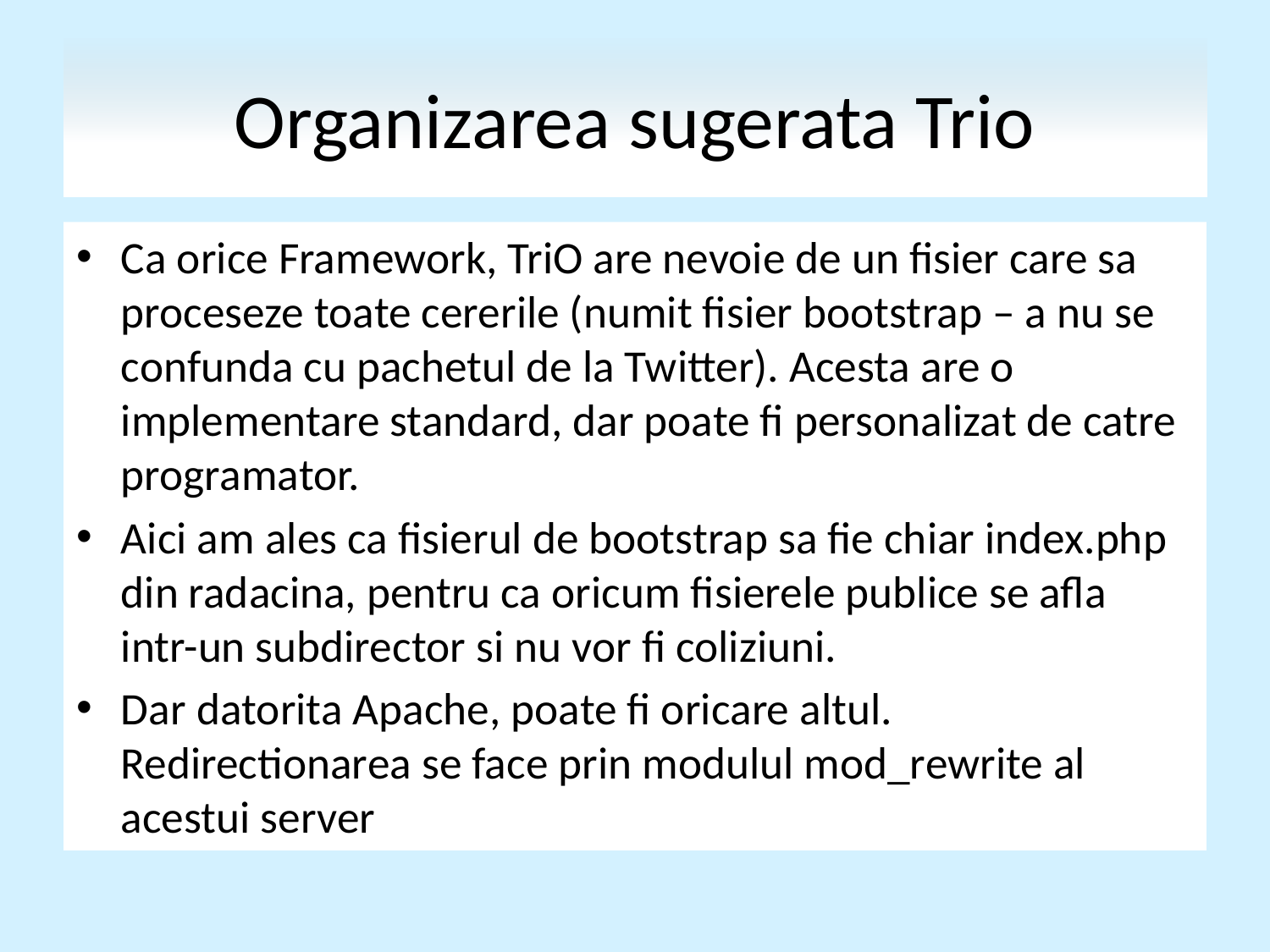

# Organizarea sugerata Trio
Ca orice Framework, TriO are nevoie de un fisier care sa proceseze toate cererile (numit fisier bootstrap – a nu se confunda cu pachetul de la Twitter). Acesta are o implementare standard, dar poate fi personalizat de catre programator.
Aici am ales ca fisierul de bootstrap sa fie chiar index.php din radacina, pentru ca oricum fisierele publice se afla intr-un subdirector si nu vor fi coliziuni.
Dar datorita Apache, poate fi oricare altul. Redirectionarea se face prin modulul mod_rewrite al acestui server